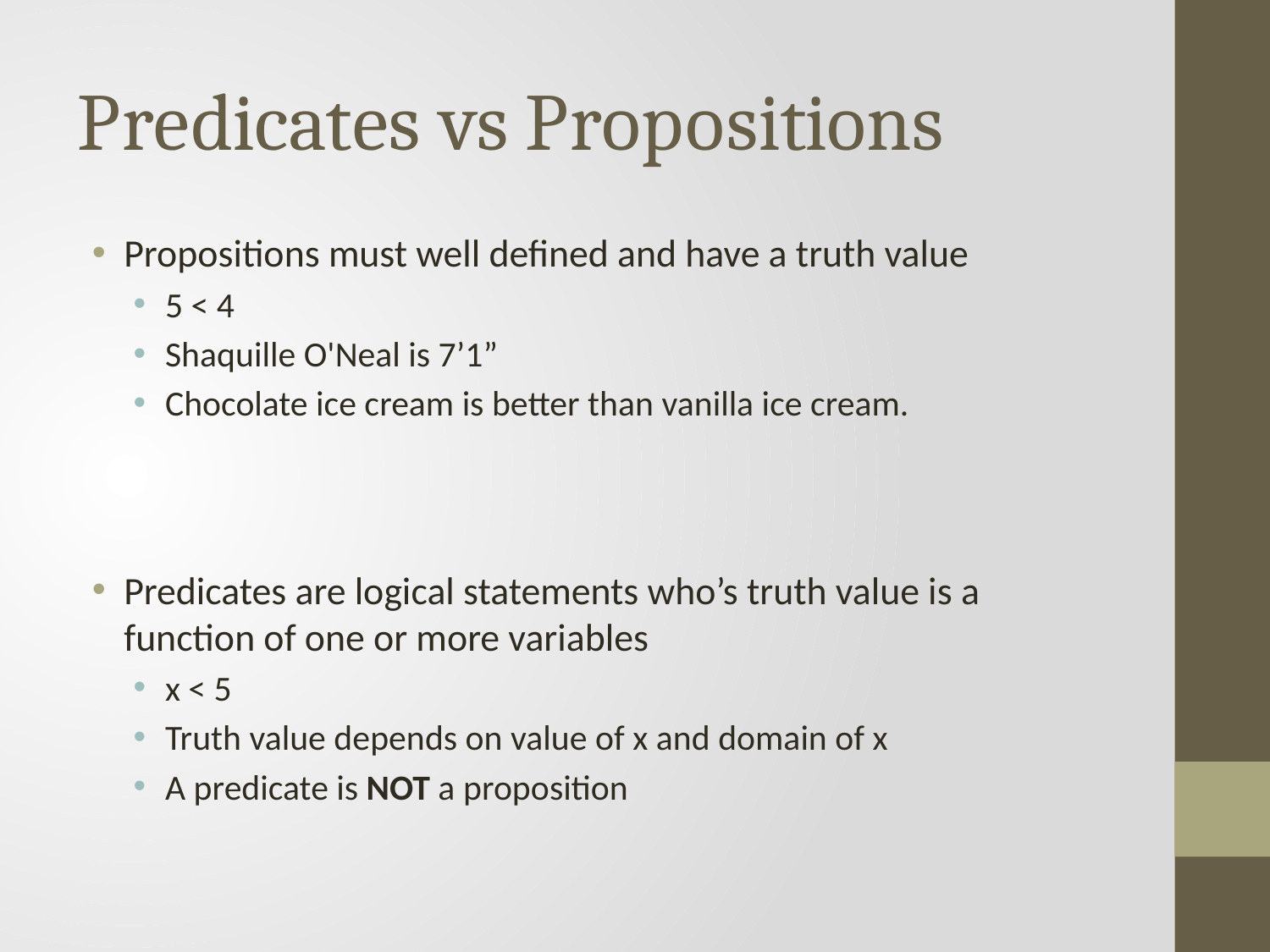

# Predicates vs Propositions
Propositions must well defined and have a truth value
5 < 4
Shaquille O'Neal is 7’1”
Chocolate ice cream is better than vanilla ice cream.

Predicates are logical statements who’s truth value is a function of one or more variables
x < 5
Truth value depends on value of x and domain of x
A predicate is NOT a proposition